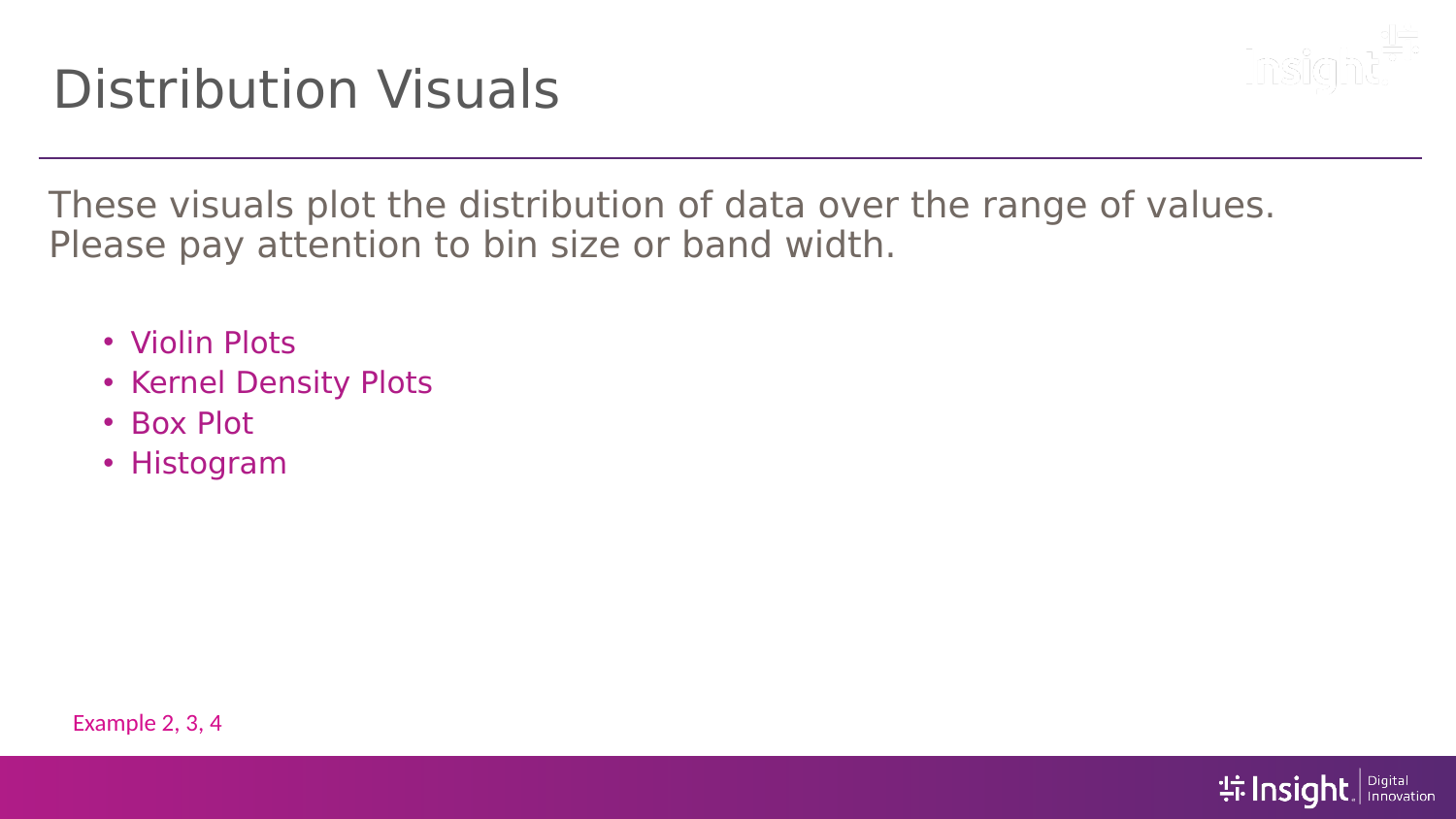

# Distribution Visuals
These visuals plot the distribution of data over the range of values.  Please pay attention to bin size or band width.

Violin Plots
Kernel Density Plots
Box Plot
Histogram

Example 2, 3, 4